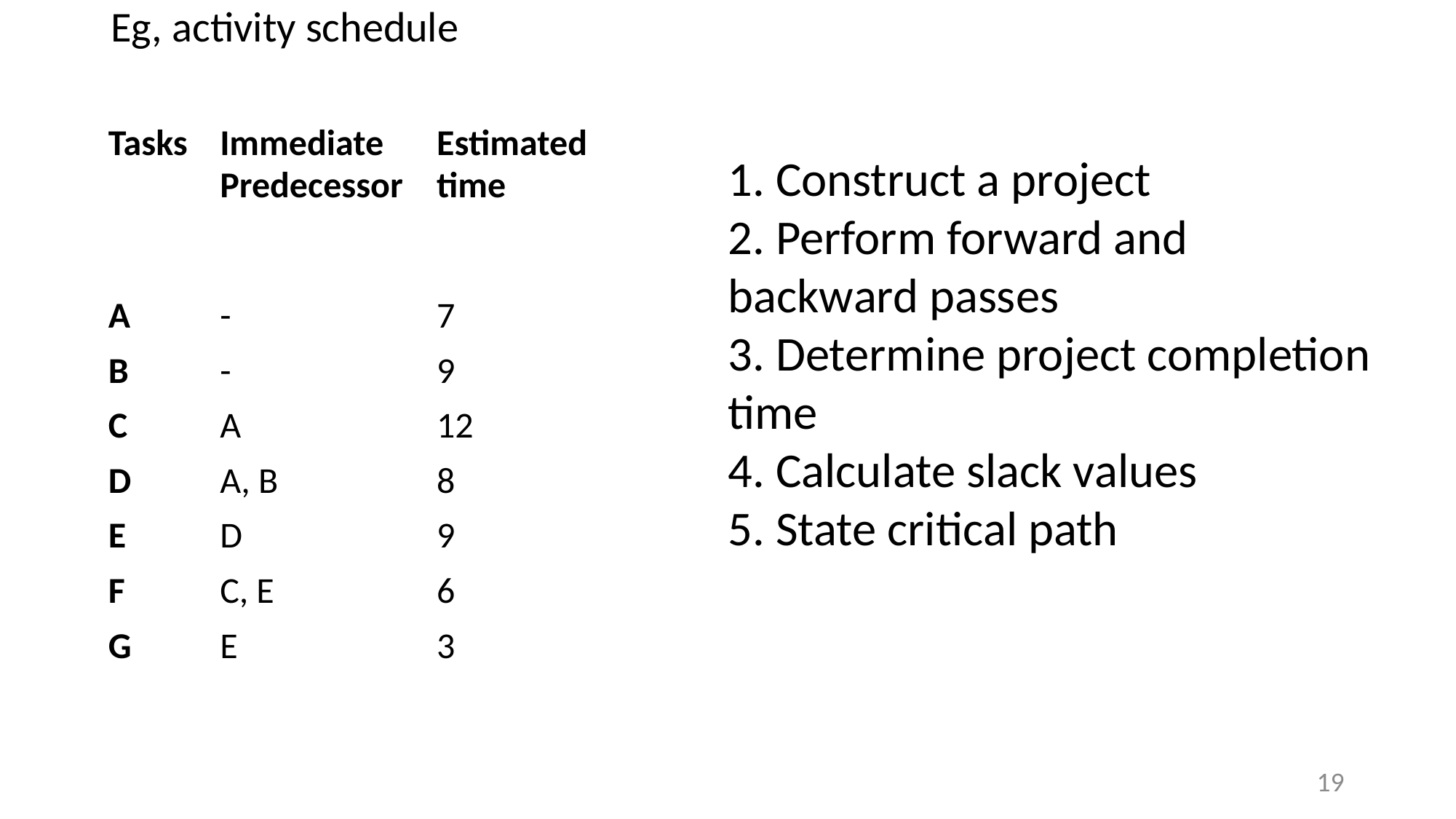

Eg, activity schedule

| Tasks | Immediate Predecessor | Estimated time |
| --- | --- | --- |
| A | - | 7 |
| B | - | 9 |
| C | A | 12 |
| D | A, B | 8 |
| E | D | 9 |
| F | C, E | 6 |
| G | E | 3 |
﻿1. Construct a project
2. Perform forward and backward passes
3. Determine project completion time
4. Calculate slack values
5. State critical path
19